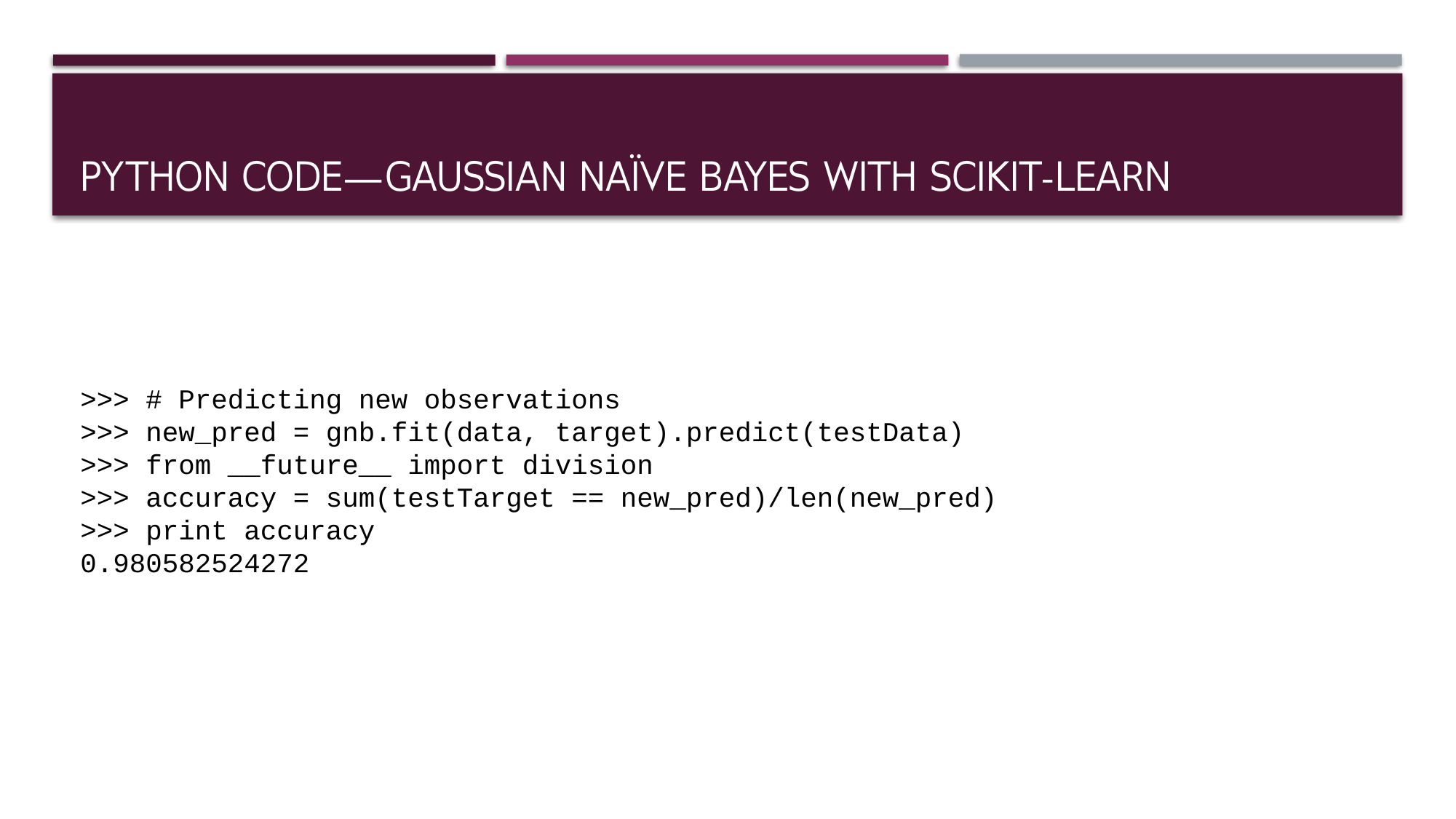

# Python Code—Gaussian Naïve Bayes with Scikit-learn
>>> # Predicting new observations
>>> new_pred = gnb.fit(data, target).predict(testData)
>>> from __future__ import division
>>> accuracy = sum(testTarget == new_pred)/len(new_pred)
>>> print accuracy
0.980582524272